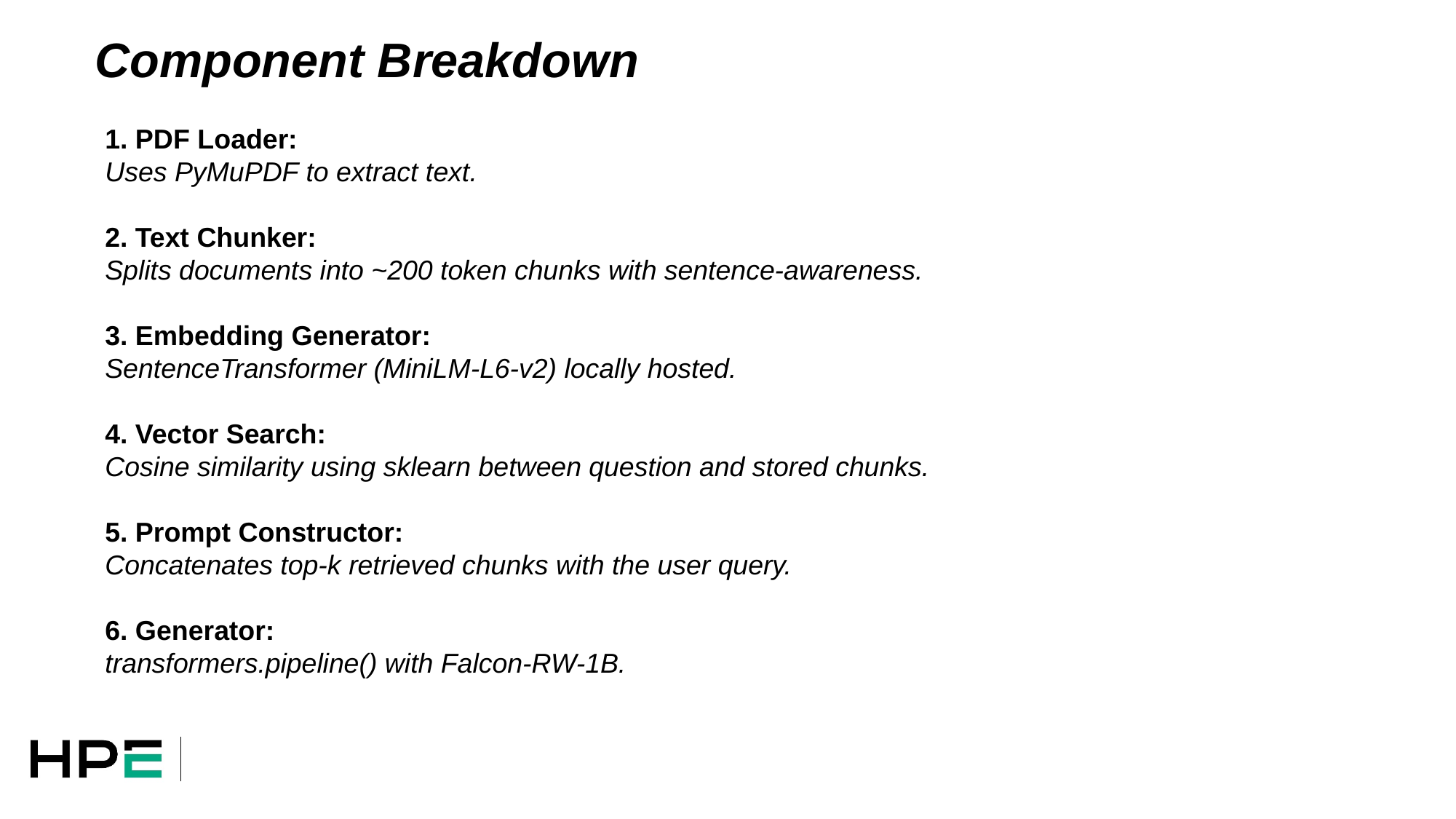

# Component Breakdown
1. PDF Loader:
Uses PyMuPDF to extract text.

2. Text Chunker:
Splits documents into ~200 token chunks with sentence-awareness.

3. Embedding Generator:
SentenceTransformer (MiniLM-L6-v2) locally hosted.

4. Vector Search:
Cosine similarity using sklearn between question and stored chunks.

5. Prompt Constructor:
Concatenates top-k retrieved chunks with the user query.

6. Generator:
transformers.pipeline() with Falcon-RW-1B.